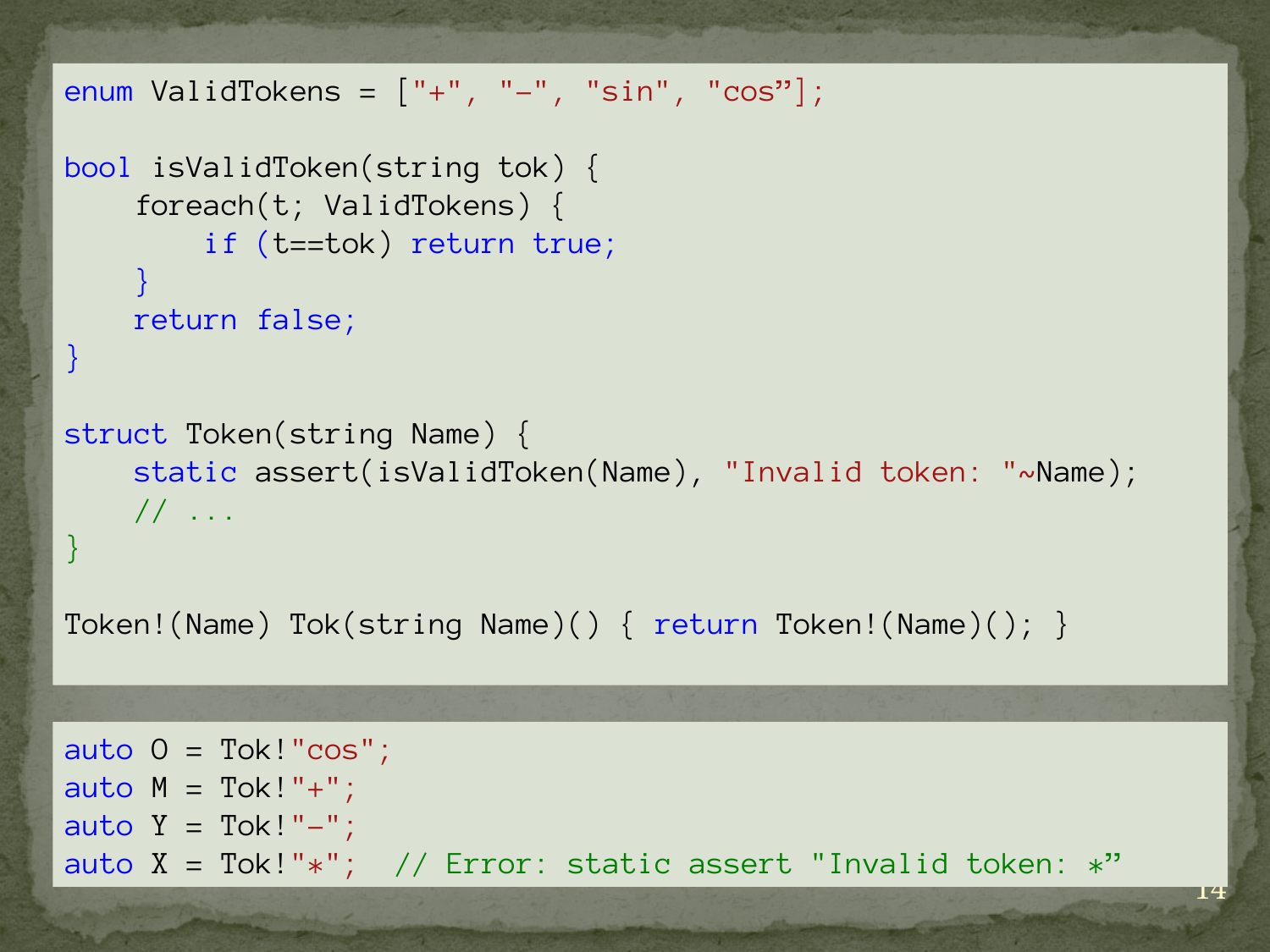

enum ValidTokens = ["+", "-", "sin", "cos”];

bool isValidToken(string tok) {
    foreach(t; ValidTokens) {
        if (t==tok) return true;
    }
    return false;
}

struct Token(string Name) {
    static assert(isValidToken(Name), "Invalid token: "~Name);
    // ...
}

Token!(Name) Tok(string Name)() { return Token!(Name)(); }

auto O = Tok!"cos";
auto M = Tok!"+";
auto Y = Tok!"-";
auto X = Tok!"*";  // Error: static assert "Invalid token: *”
14